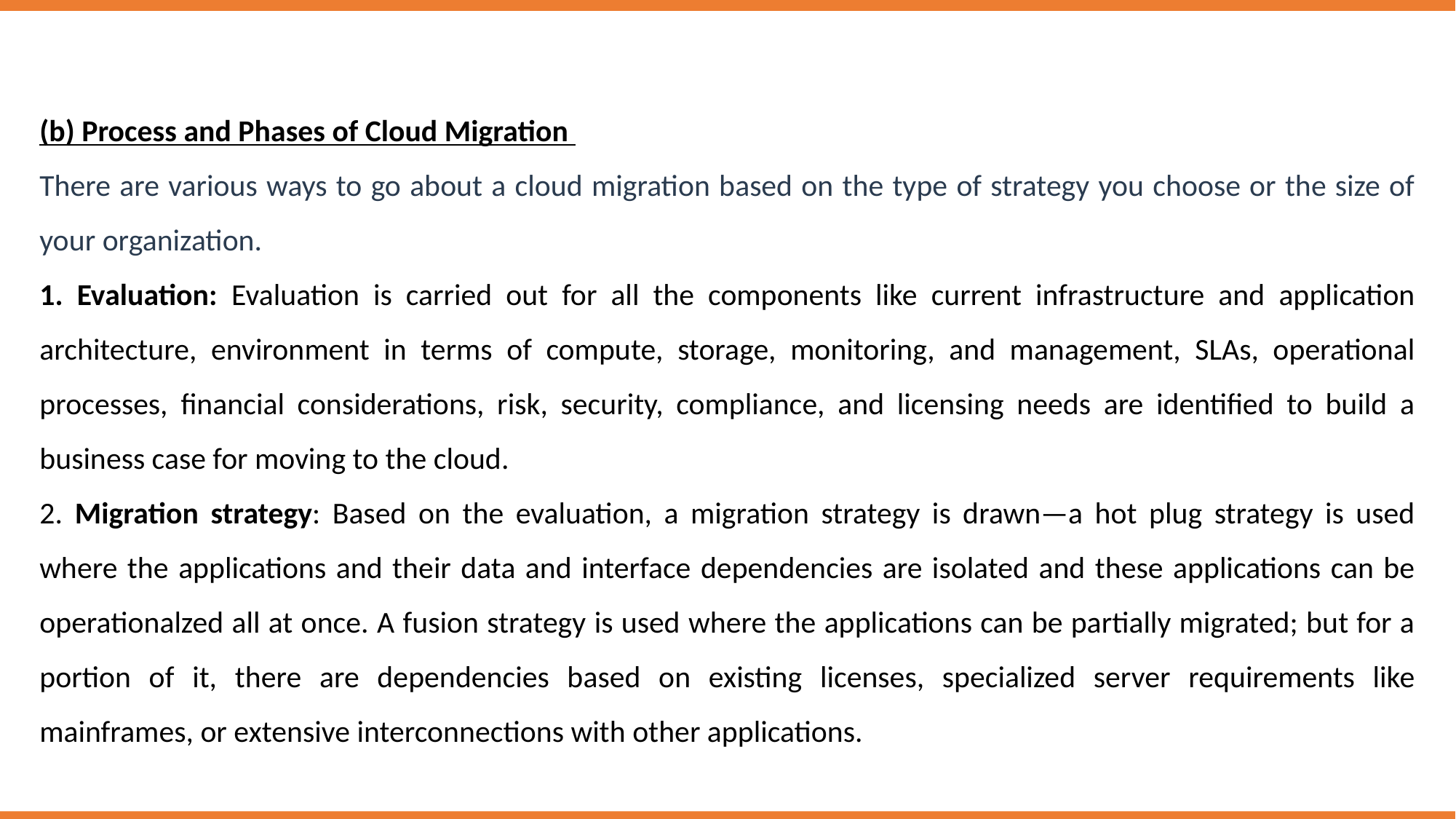

(b) Process and Phases of Cloud Migration
There are various ways to go about a cloud migration based on the type of strategy you choose or the size of your organization.
1. Evaluation: Evaluation is carried out for all the components like current infrastructure and application architecture, environment in terms of compute, storage, monitoring, and management, SLAs, operational processes, financial considerations, risk, security, compliance, and licensing needs are identified to build a business case for moving to the cloud.
2. Migration strategy: Based on the evaluation, a migration strategy is drawn—a hot plug strategy is used where the applications and their data and interface dependencies are isolated and these applications can be operationalzed all at once. A fusion strategy is used where the applications can be partially migrated; but for a portion of it, there are dependencies based on existing licenses, specialized server requirements like mainframes, or extensive interconnections with other applications.